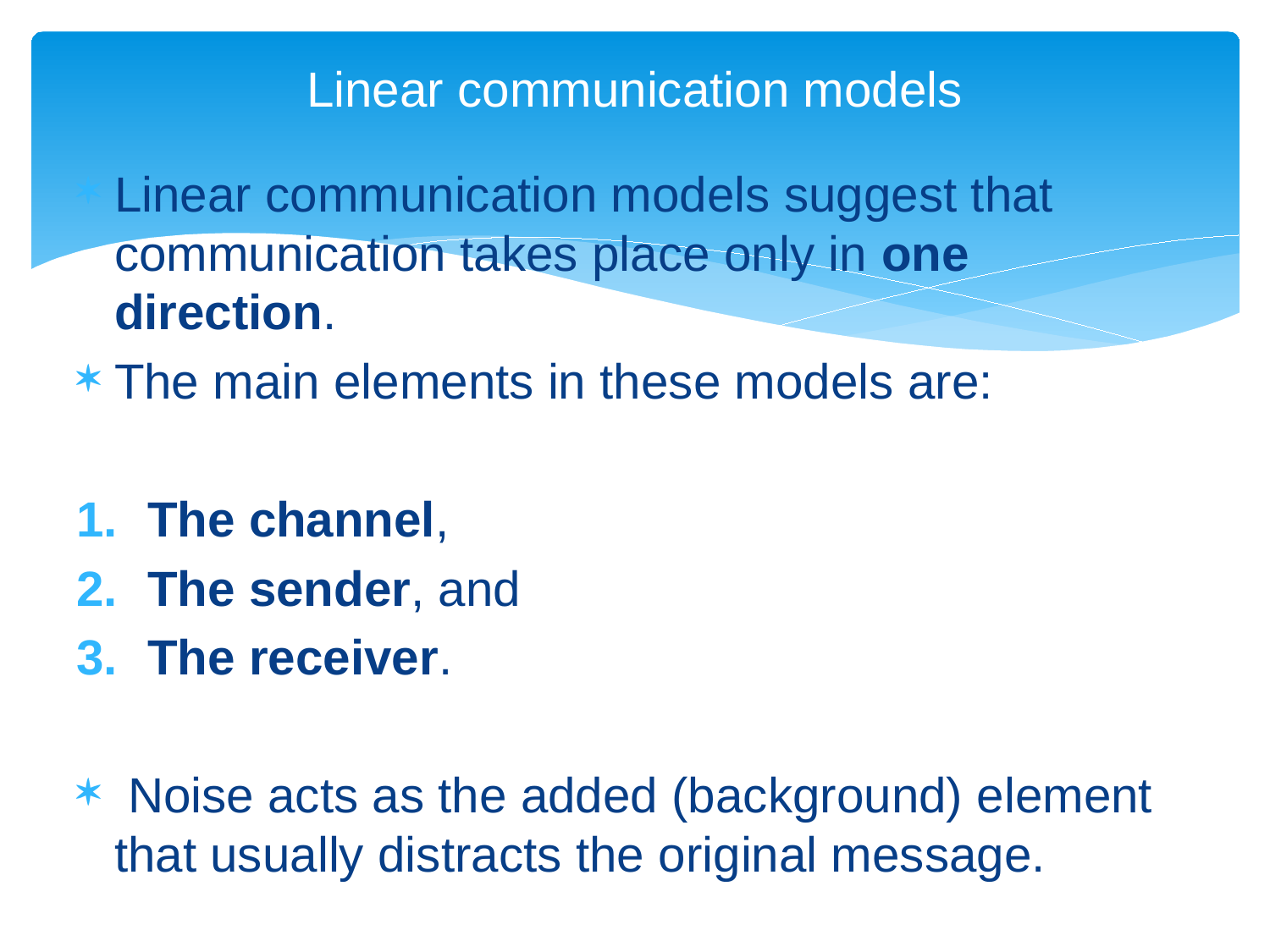

# Linear communication models
Linear communication models suggest that communication takes place only in one direction.
The main elements in these models are:

The channel,
The sender, and
The receiver.

 Noise acts as the added (background) element that usually distracts the original message.